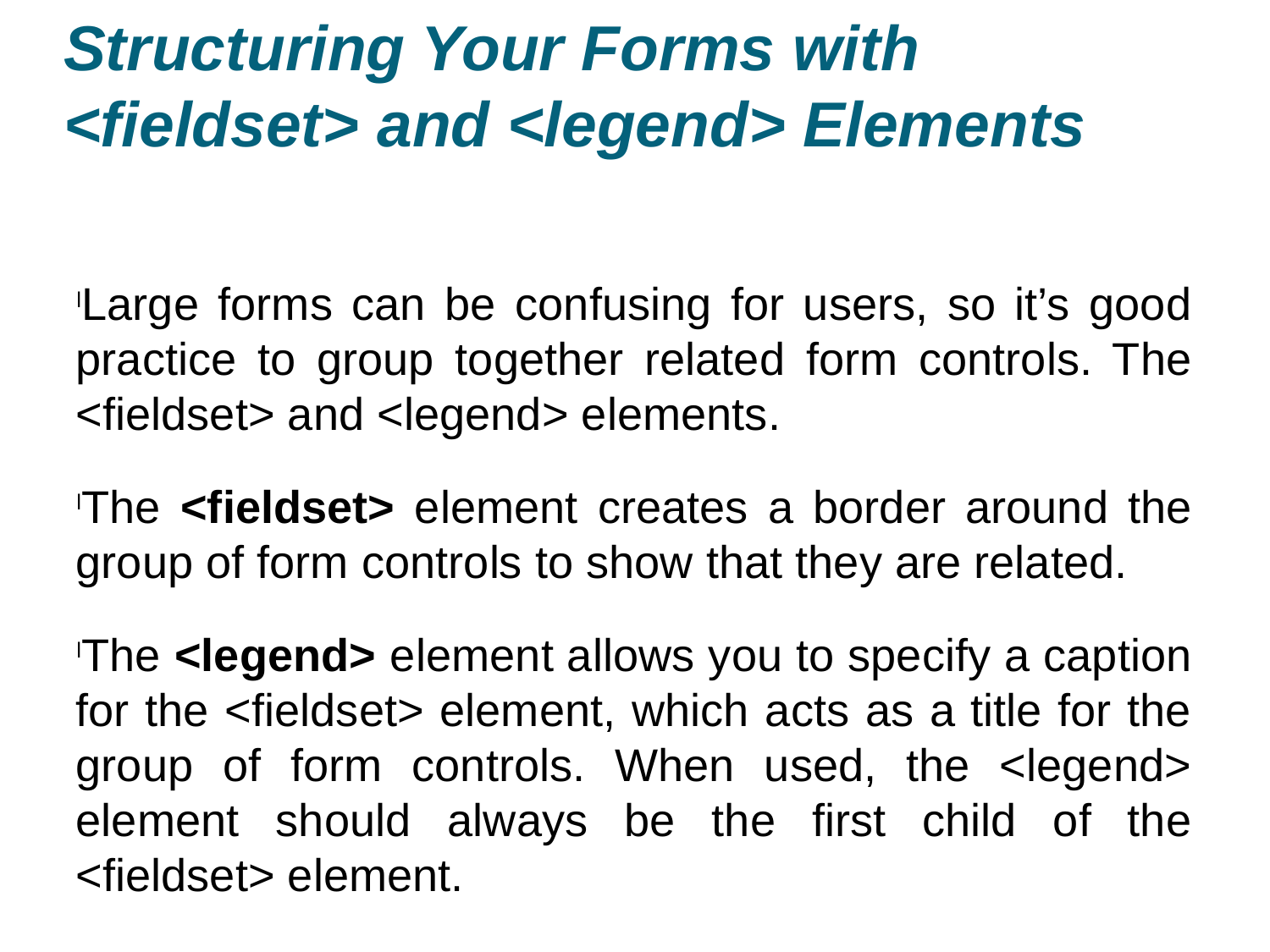

Structuring Your Forms with <fieldset> and <legend> Elements
Large forms can be confusing for users, so it’s good practice to group together related form controls. The <fieldset> and <legend> elements.

The <fieldset> element creates a border around the group of form controls to show that they are related.

The <legend> element allows you to specify a caption for the <fieldset> element, which acts as a title for the group of form controls. When used, the <legend> element should always be the first child of the <fieldset> element.